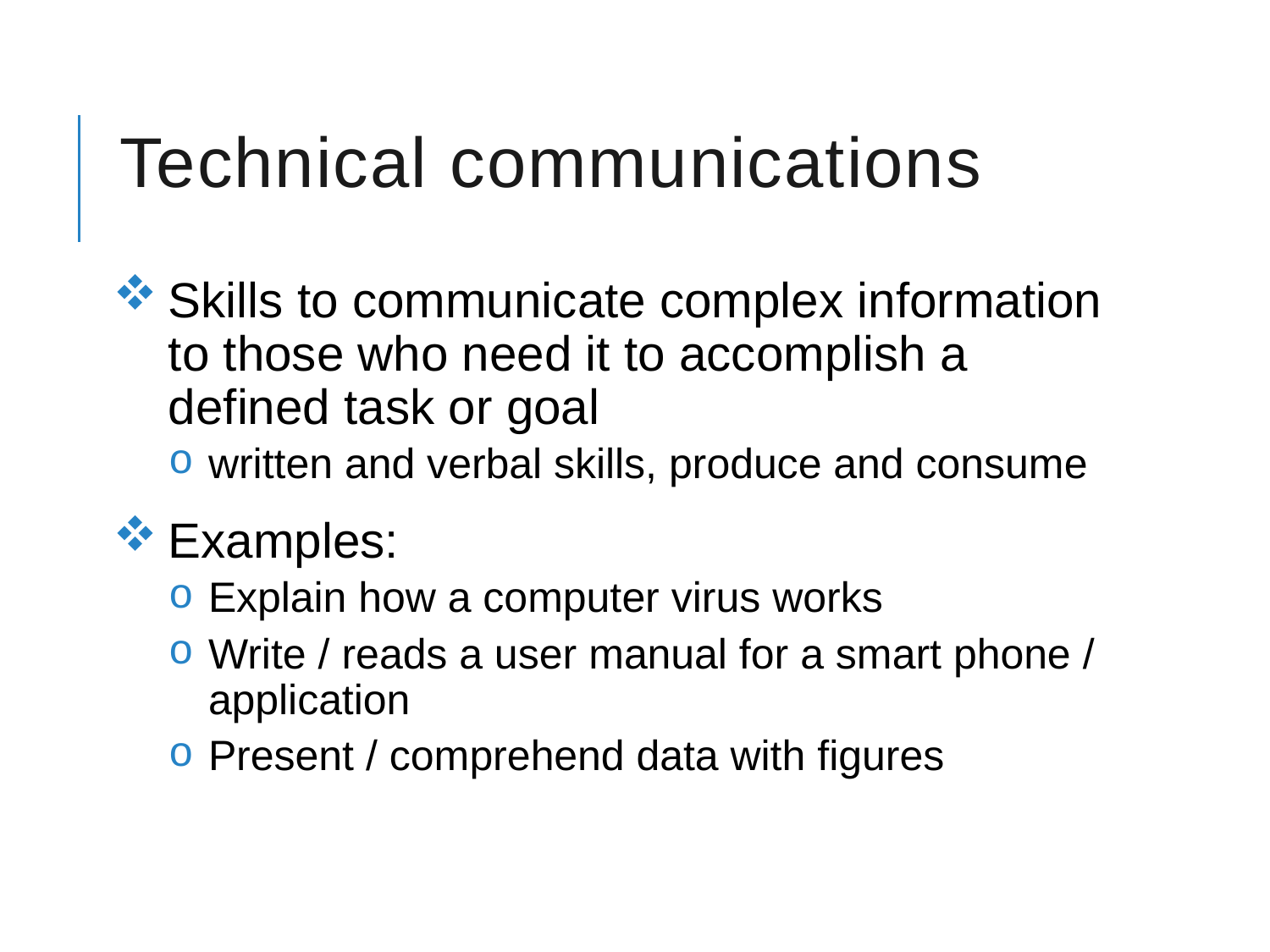

# Technical communications
Skills to communicate complex information to those who need it to accomplish a defined task or goal
written and verbal skills, produce and consume
Examples:
Explain how a computer virus works
Write / reads a user manual for a smart phone / application
Present / comprehend data with figures